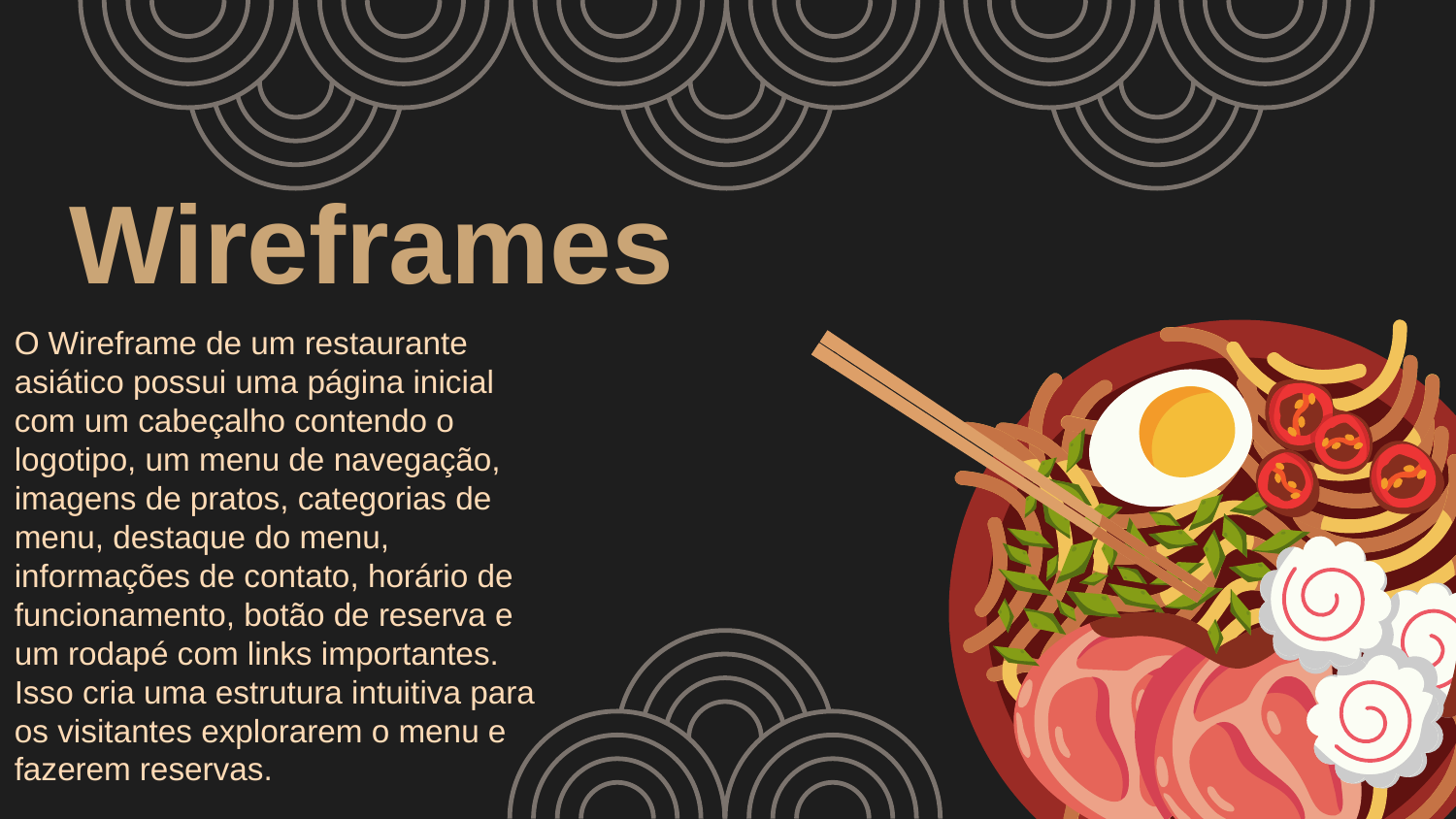

# Wireframes

O Wireframe de um restaurante asiático possui uma página inicial com um cabeçalho contendo o logotipo, um menu de navegação, imagens de pratos, categorias de menu, destaque do menu, informações de contato, horário de funcionamento, botão de reserva e um rodapé com links importantes. Isso cria uma estrutura intuitiva para os visitantes explorarem o menu e fazerem reservas.